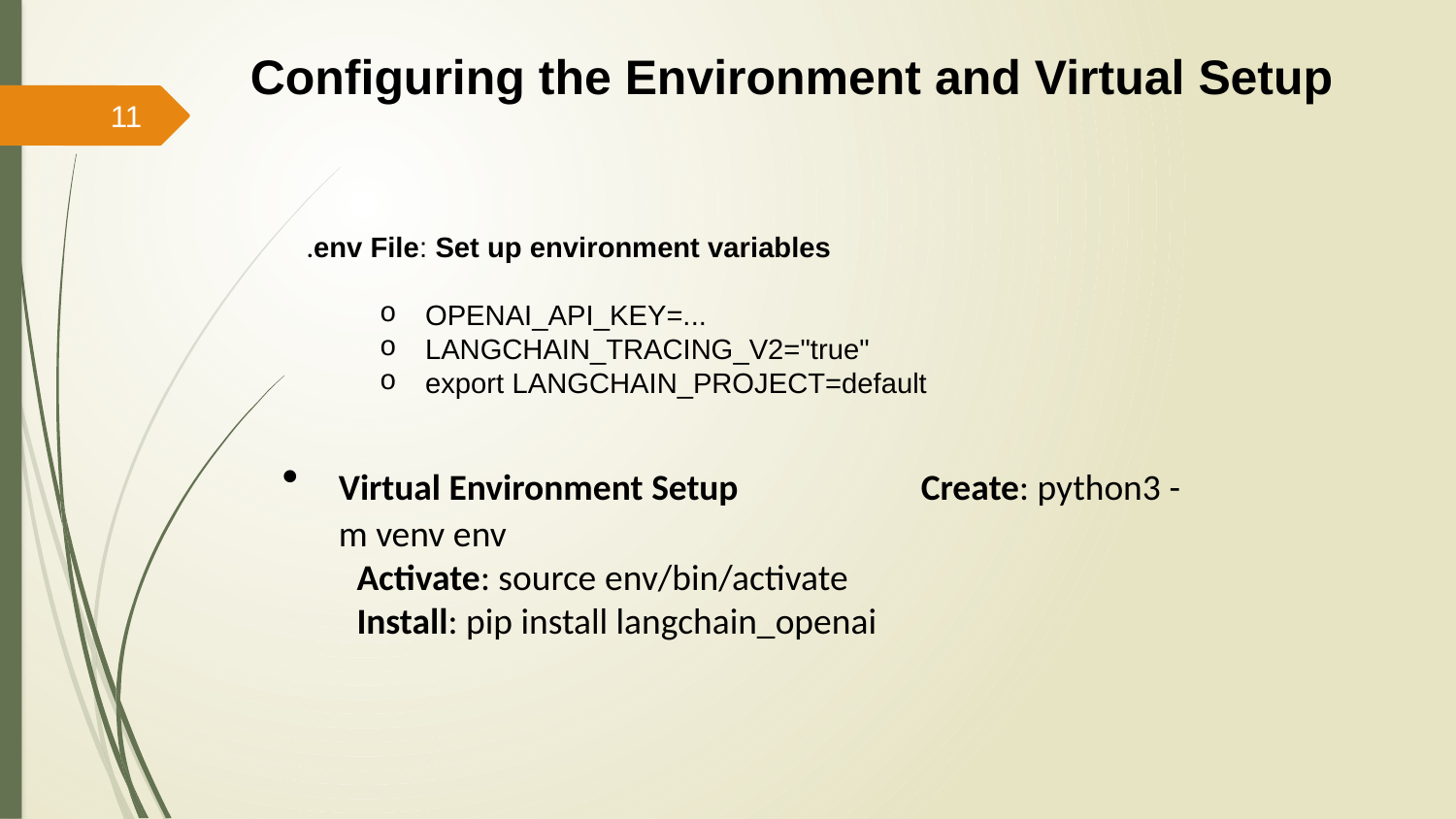

Configuring the Environment and Virtual Setup
11
.env File: Set up environment variables

OPENAI_API_KEY=...
LANGCHAIN_TRACING_V2="true"
export LANGCHAIN_PROJECT=default

Virtual Environment Setup 		Create: python3 -m venv env
	Activate: source env/bin/activate
	Install: pip install langchain_openai